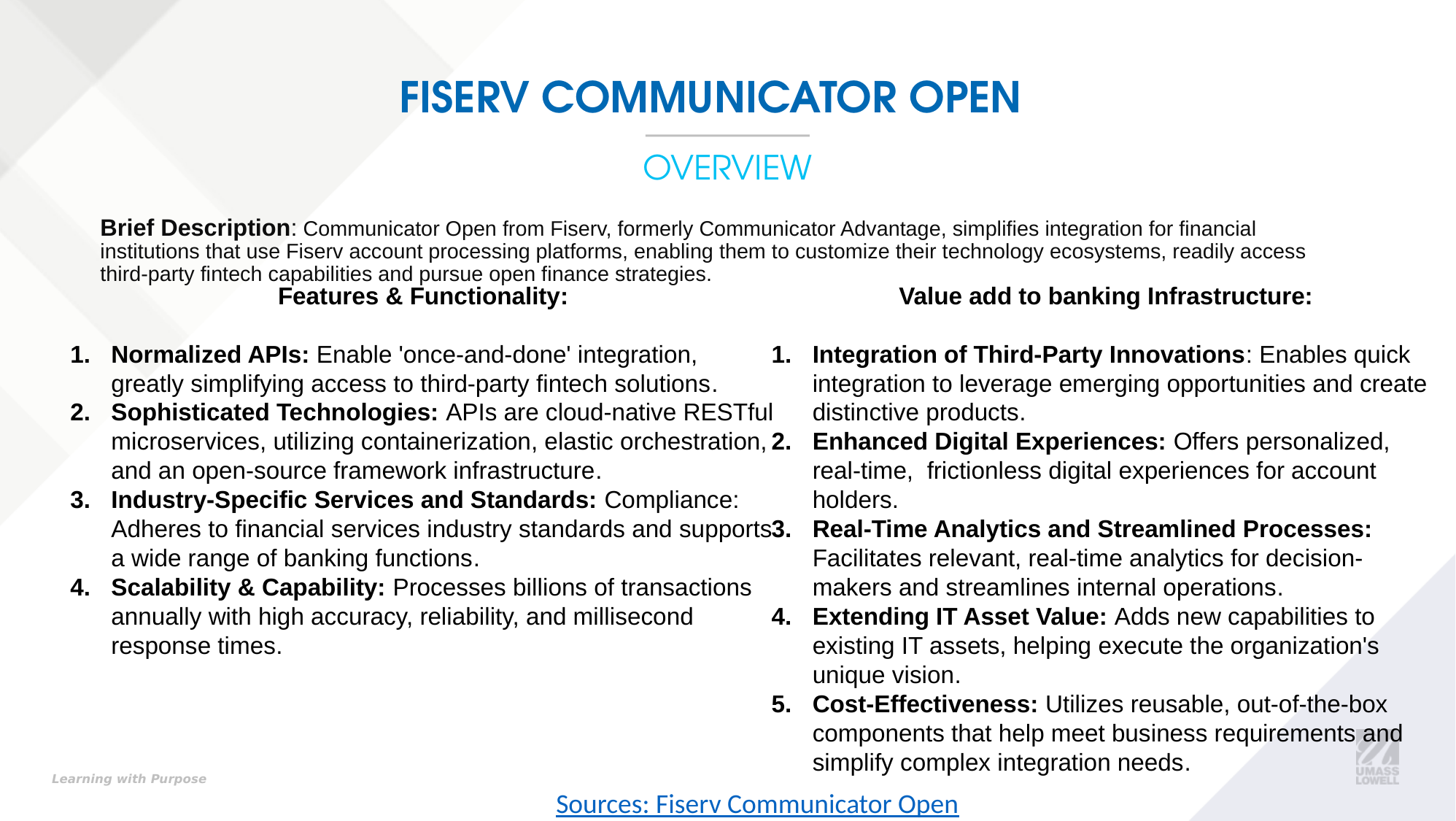

# FISERV Communicator Open
OVERVIEW
Brief Description: Communicator Open from Fiserv, formerly Communicator Advantage, simplifies integration for financial institutions that use Fiserv account processing platforms, enabling them to customize their technology ecosystems, readily access third-party fintech capabilities and pursue open finance strategies.

Features & Functionality:

Normalized APIs: Enable 'once-and-done' integration, greatly simplifying access to third-party fintech solutions​​.
Sophisticated Technologies: APIs are cloud-native RESTful microservices, utilizing containerization, elastic orchestration, and an open-source framework infrastructure​​.
Industry-Specific Services and Standards: Compliance: Adheres to financial services industry standards and supports a wide range of banking functions​​.
Scalability & Capability: Processes billions of transactions annually with high accuracy, reliability, and millisecond response times​​.
Value add to banking Infrastructure:

Integration of Third-Party Innovations: Enables quick integration to leverage emerging opportunities and create distinctive products​​.
Enhanced Digital Experiences: Offers personalized, real-time,  frictionless digital experiences for account holders​​.
Real-Time Analytics and Streamlined Processes: Facilitates relevant, real-time analytics for decision-makers and streamlines internal operations​​.
Extending IT Asset Value: Adds new capabilities to existing IT assets, helping execute the organization's unique vision​​.
Cost-Effectiveness: Utilizes reusable, out-of-the-box components that help meet business requirements and simplify complex integration needs​​.

Sources: Fiserv Communicator Open